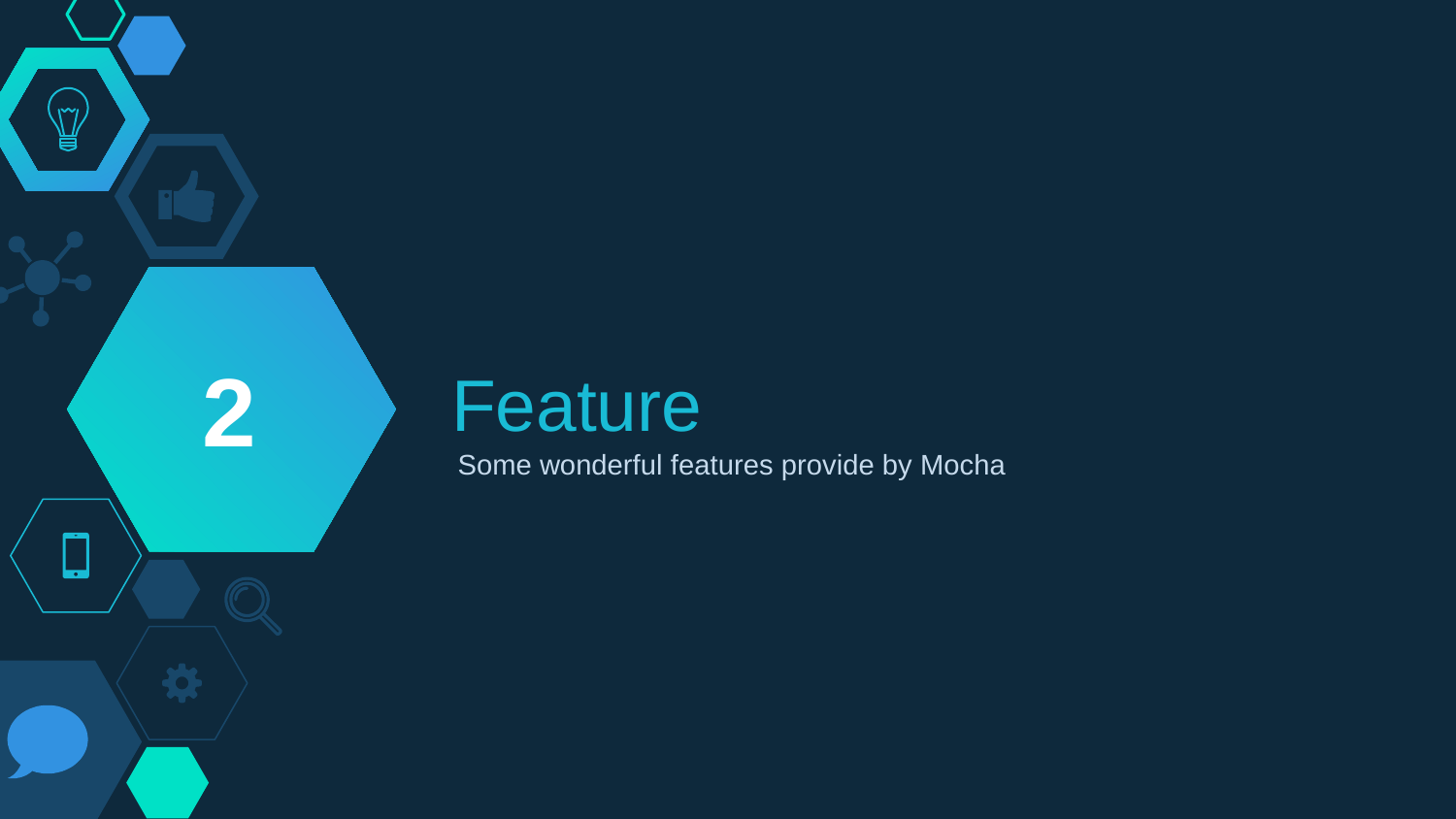

2
# Feature
Some wonderful features provide by Mocha